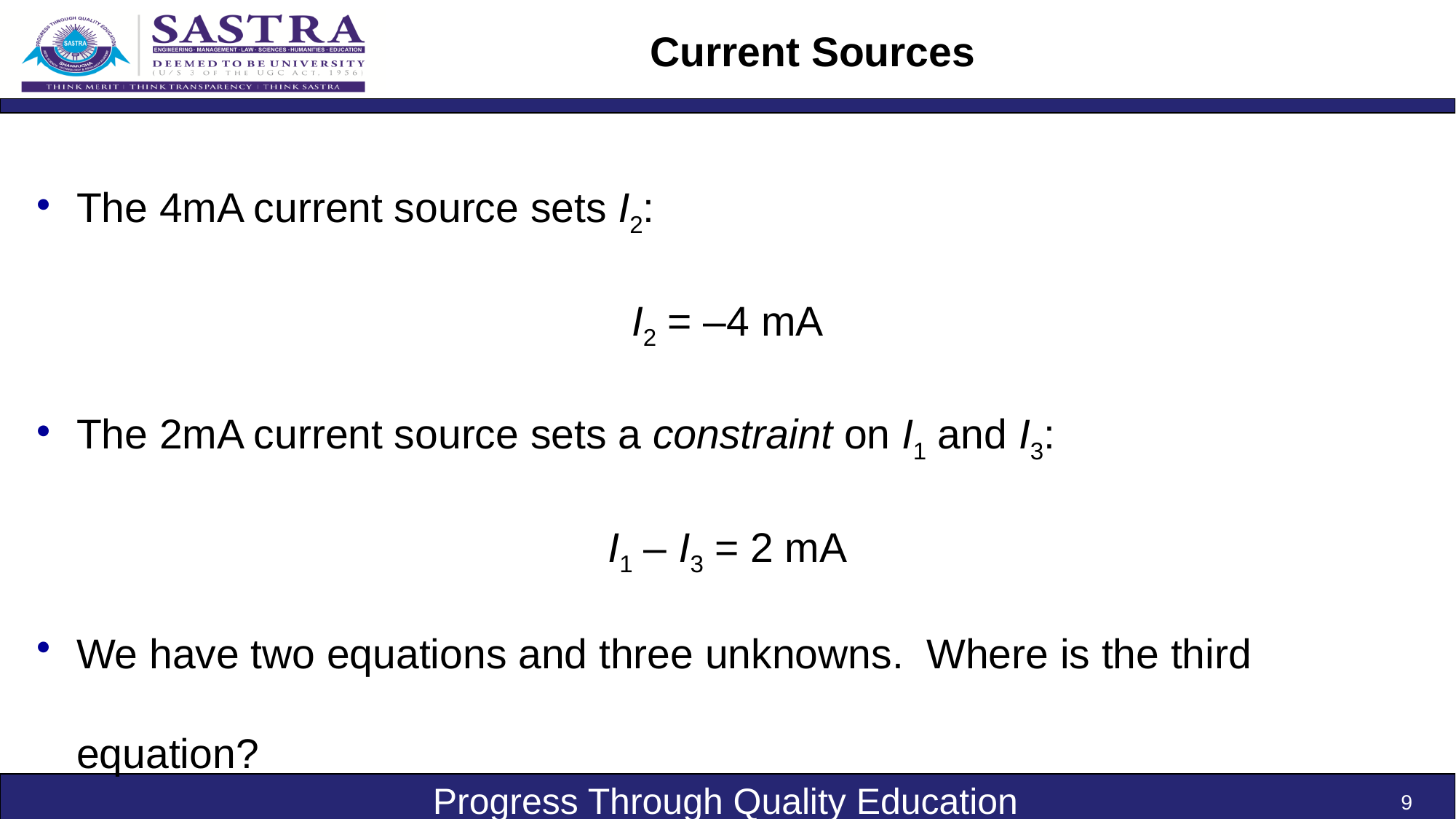

# Current Sources
The 4mA current source sets I2:
I2 = –4 mA
The 2mA current source sets a constraint on I1 and I3:
I1 – I3 = 2 mA
We have two equations and three unknowns.  Where is the third equation?
9